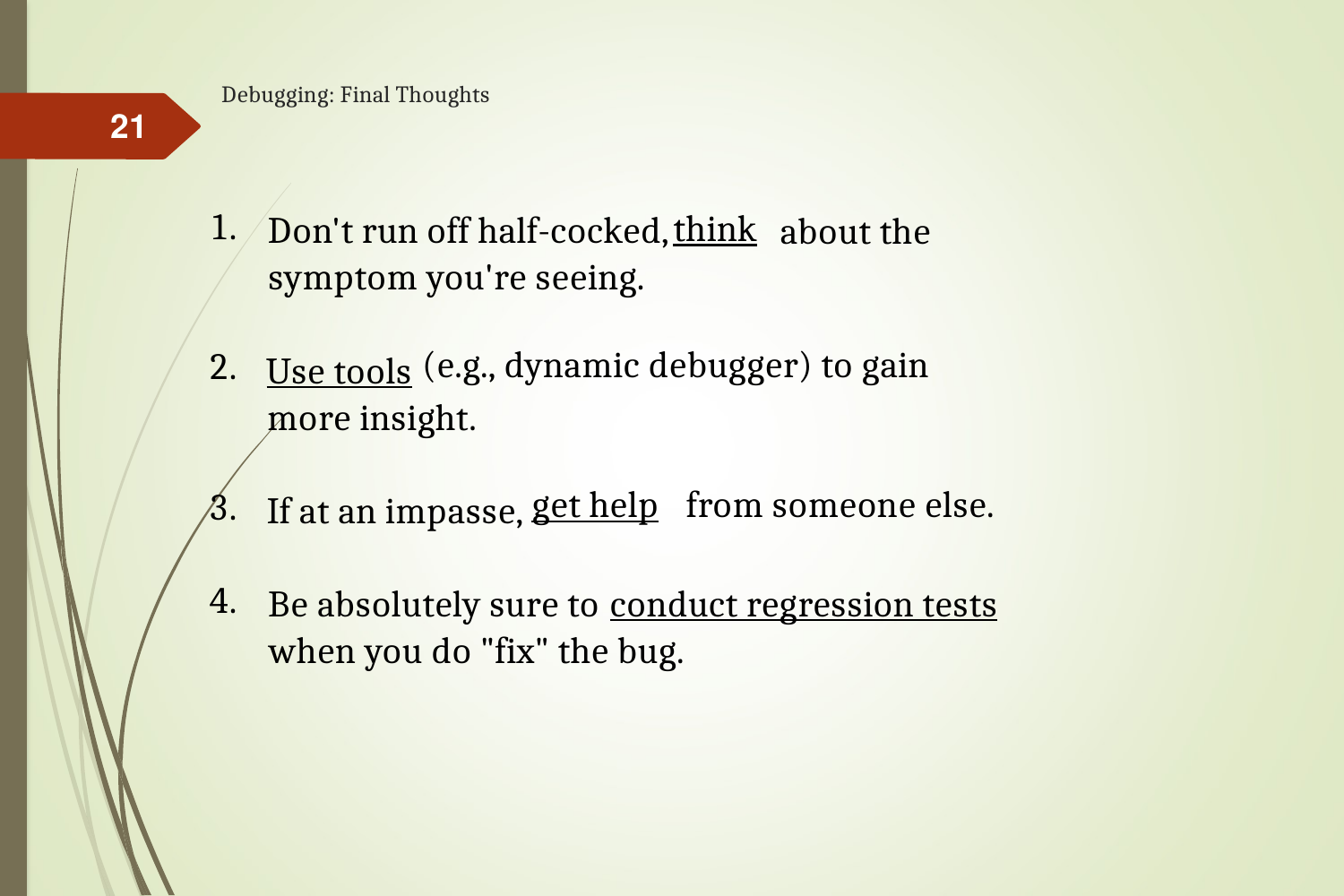

# Debugging: Final Thoughts
21
1.

think
Don't run off half-cocked,
 about the

symptom you're seeing.

 (e.g., dynamic debugger) to gain
2.

Use tools

more insight.

get help
 from someone else.
3.

If at an impasse,

4.
Be absolutely sure to
conduct regression tests

when you do "fix" the bug.